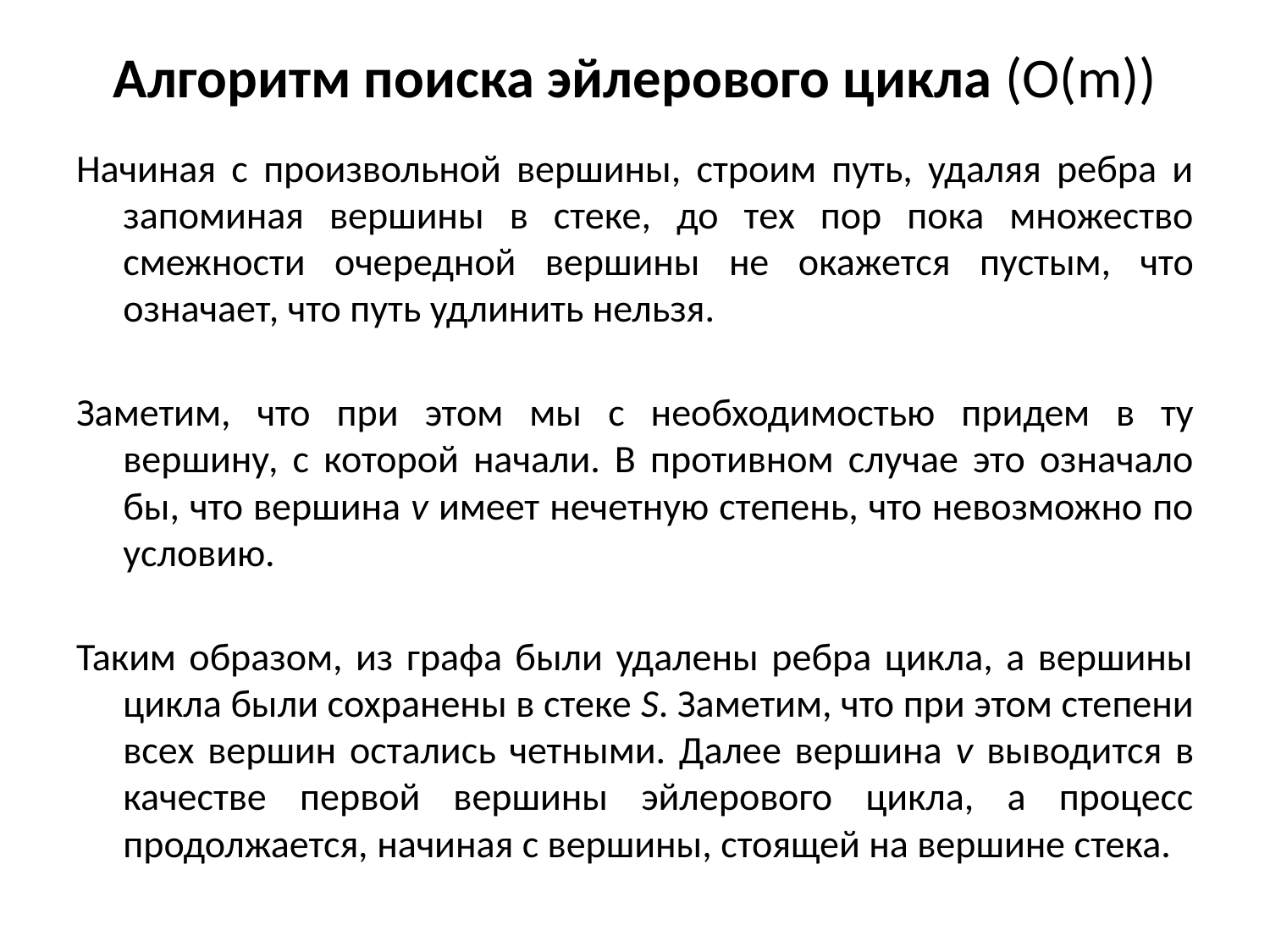

# Алгоритм поиска эйлерового цикла (О(m))
Начиная с произвольной вершины, строим путь, удаляя ребра и запоминая вершины в стеке, до тех пор пока множество смежности очередной вершины не окажется пустым, что означает, что путь удлинить нельзя.

Заметим, что при этом мы с необходимостью придем в ту вершину, с которой начали. В противном случае это означало бы, что вершина v имеет нечетную степень, что невозможно по условию.

Таким образом, из графа были удалены ребра цикла, а вершины цикла были сохранены в стеке S. Заметим, что при этом степени всех вершин остались четными. Далее вершина v выводится в качестве первой вершины эйлерового цикла, а процесс продолжается, начиная с вершины, стоящей на вершине стека.